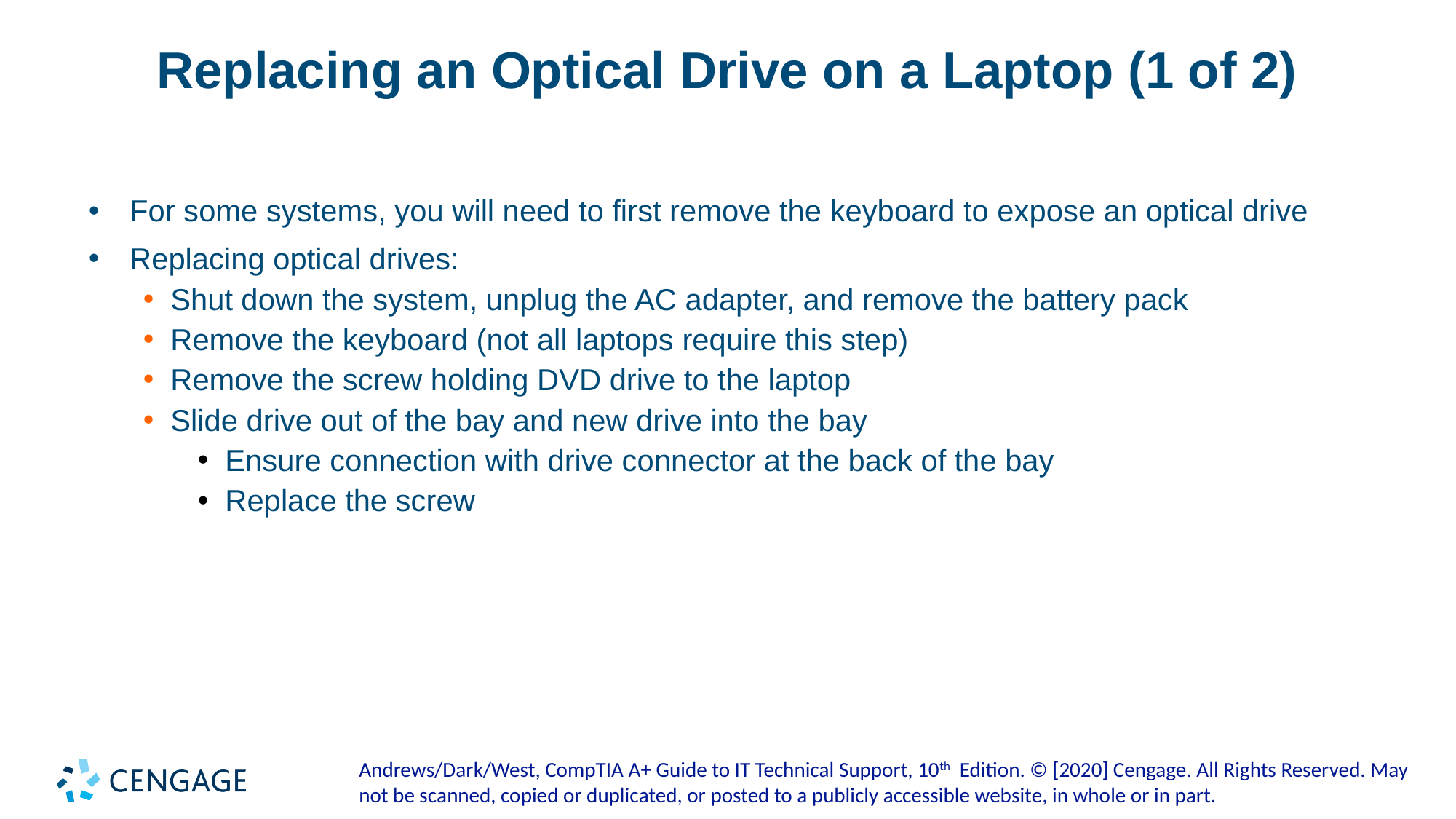

# Replacing an Optical Drive on a Laptop (1 of 2)
For some systems, you will need to first remove the keyboard to expose an optical drive
Replacing optical drives:
Shut down the system, unplug the AC adapter, and remove the battery pack
Remove the keyboard (not all laptops require this step)
Remove the screw holding DVD drive to the laptop
Slide drive out of the bay and new drive into the bay
Ensure connection with drive connector at the back of the bay
Replace the screw